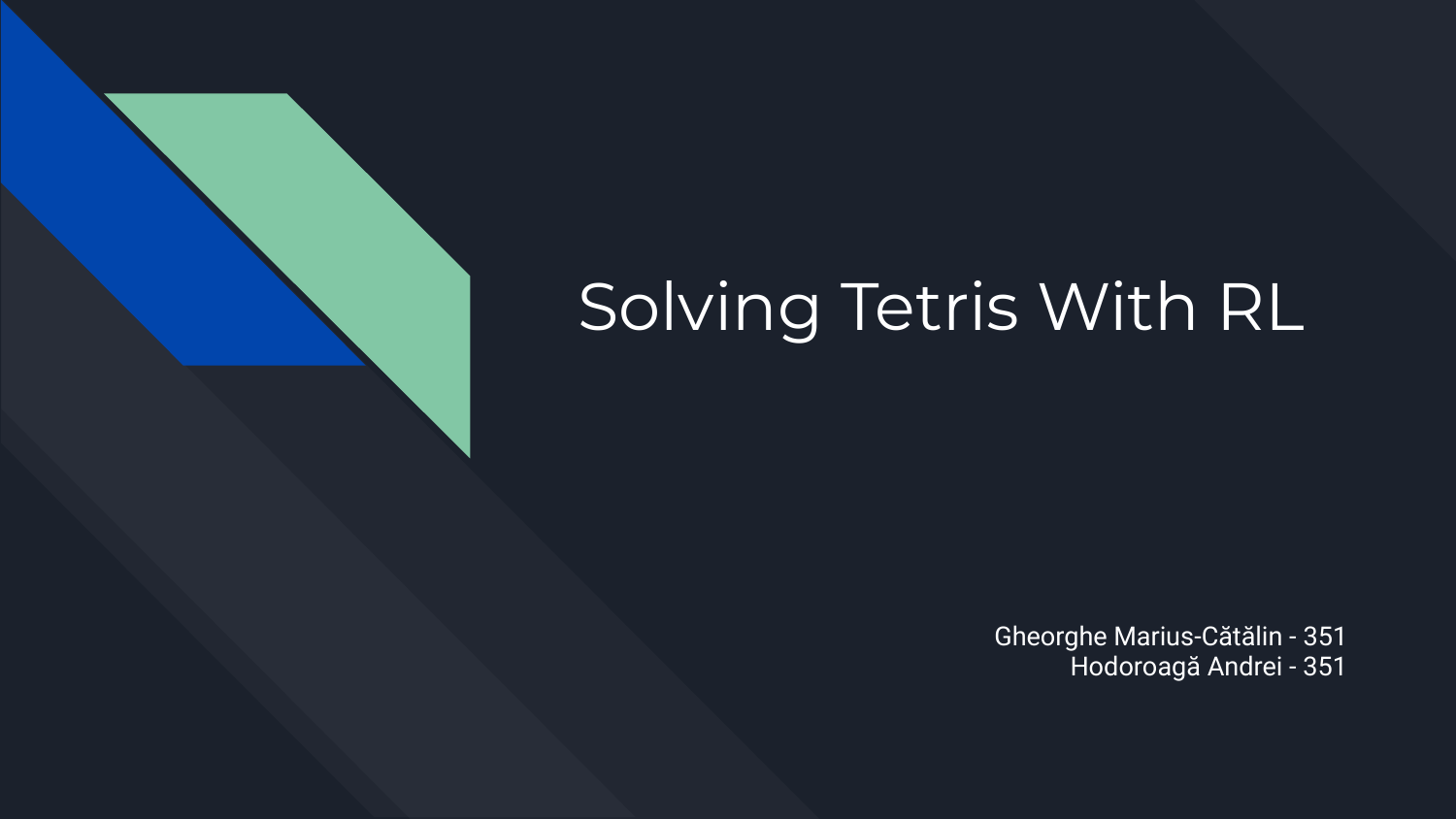

# Solving Tetris With RL
Gheorghe Marius-Cătălin - 351
Hodoroagă Andrei - 351